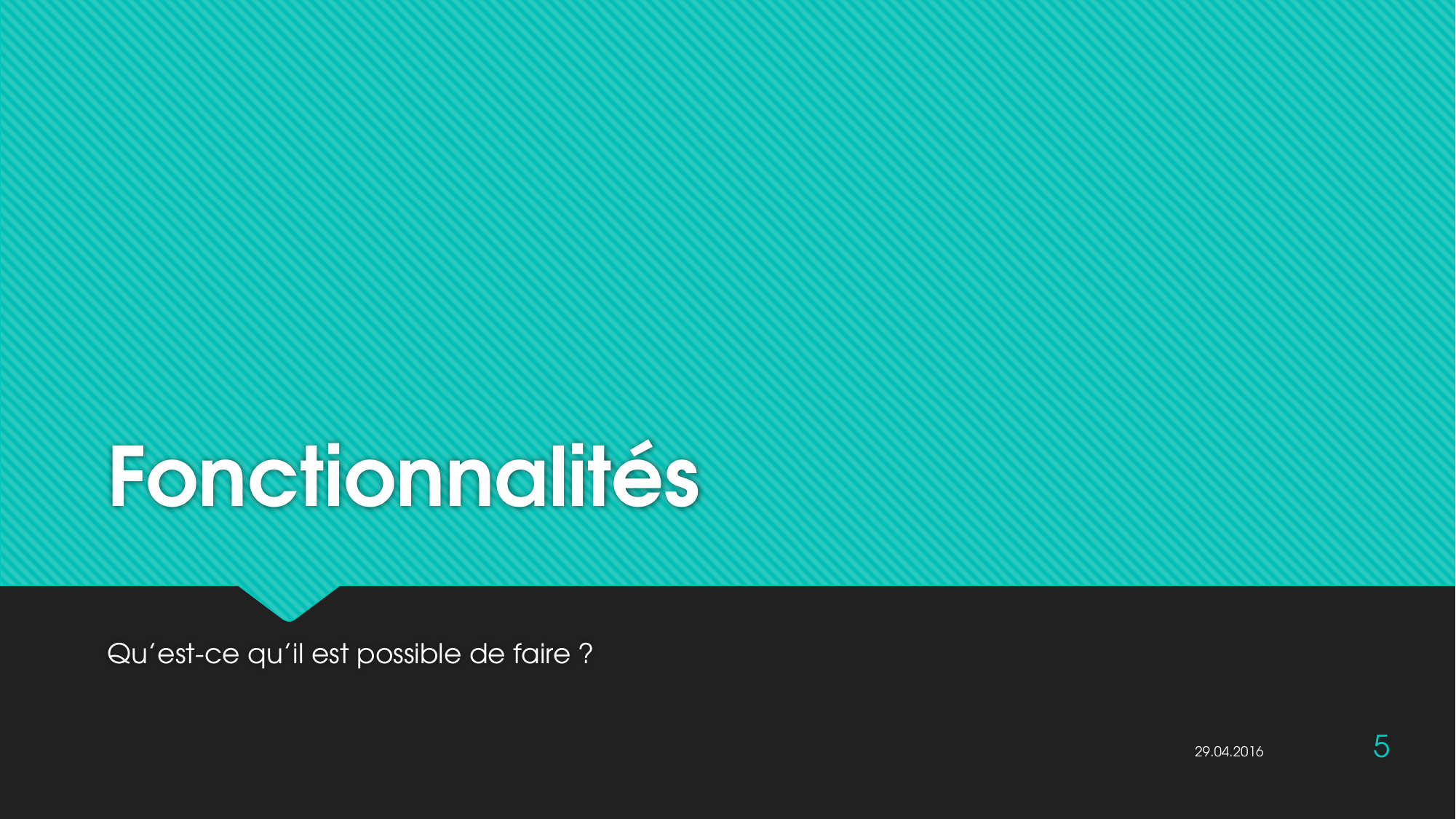

# Fonctionnalités
Qu’est-ce qu’il est possible de faire ?
5
29.04.2016